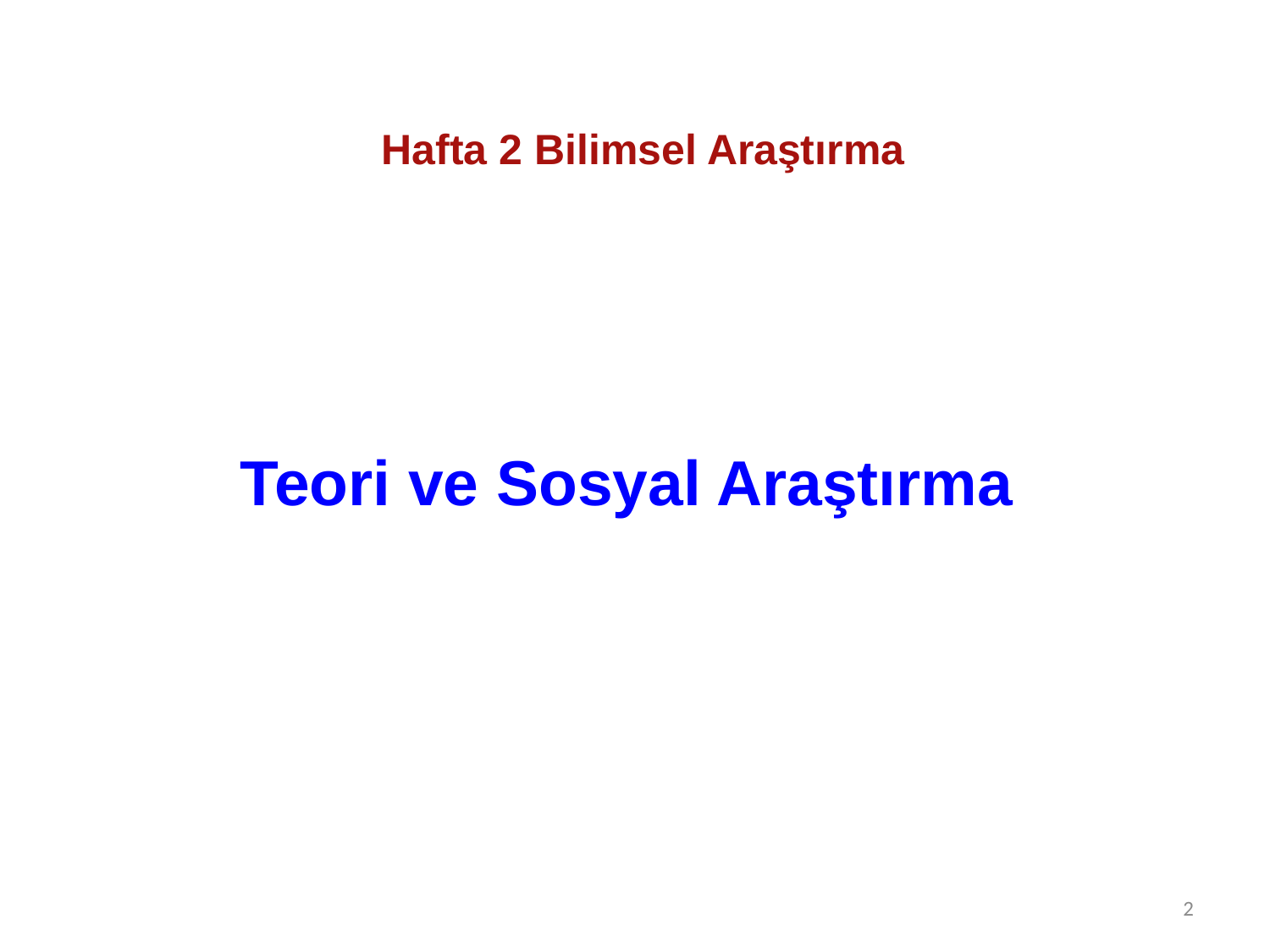

Hafta 2 Bilimsel Araştırma

# Teori ve Sosyal Araştırma

2